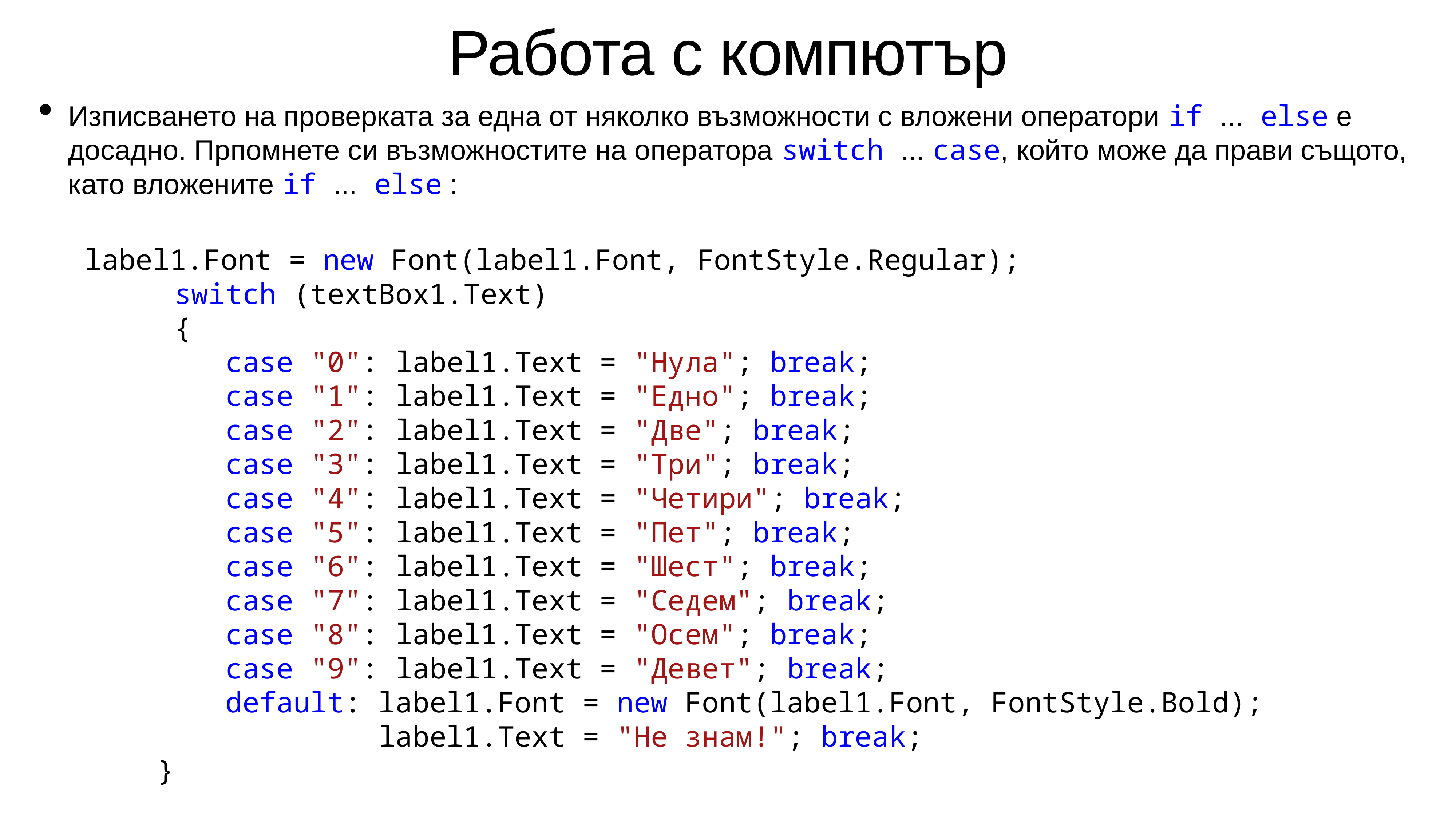

# Работа с компютър
Изписването на проверката за една от няколко възможности с вложени оператори if ... else е досадно. Прпомнете си възможностите на оператора switch ... case, който може да прави същото, като вложените if ... else :

	label1.Font = new Font(label1.Font, FontStyle.Regular);
        switch (textBox1.Text)
        {
           case "0": label1.Text = "Нула"; break;
           case "1": label1.Text = "Eдно"; break;
           case "2": label1.Text = "Две"; break;
           case "3": label1.Text = "Три"; break;
           case "4": label1.Text = "Четири"; break;
           case "5": label1.Text = "Пет"; break;
           case "6": label1.Text = "Шест"; break;
           case "7": label1.Text = "Седем"; break;
           case "8": label1.Text = "Осем"; break;
           case "9": label1.Text = "Девет"; break;
           default: label1.Font = new Font(label1.Font, FontStyle.Bold);
                    label1.Text = "Не знам!"; break;
       }